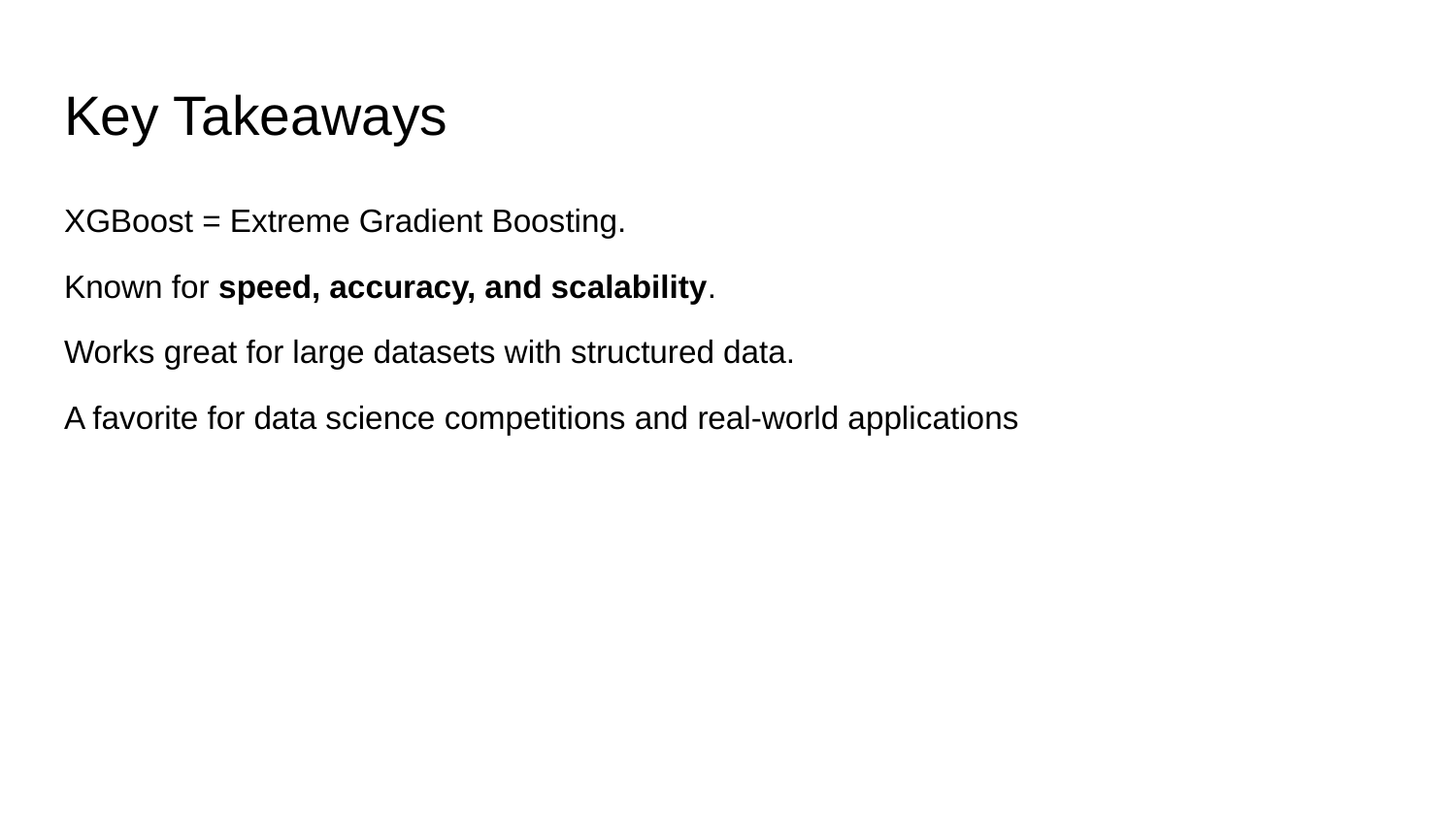

# Key Takeaways
XGBoost = Extreme Gradient Boosting.
Known for speed, accuracy, and scalability.
Works great for large datasets with structured data.
A favorite for data science competitions and real-world applications